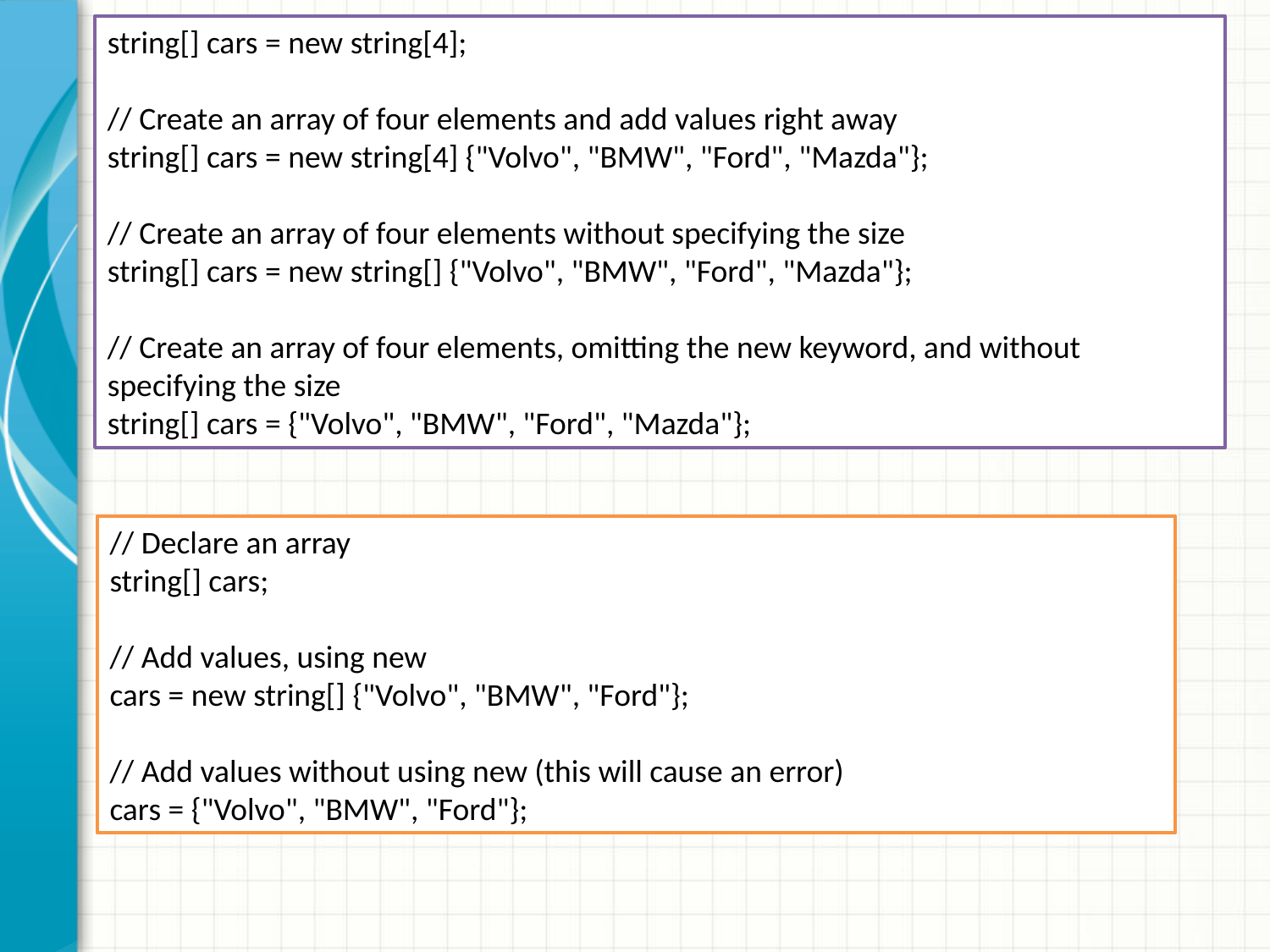

string[] cars = new string[4];

// Create an array of four elements and add values right away
string[] cars = new string[4] {"Volvo", "BMW", "Ford", "Mazda"};

// Create an array of four elements without specifying the size
string[] cars = new string[] {"Volvo", "BMW", "Ford", "Mazda"};

// Create an array of four elements, omitting the new keyword, and without specifying the size
string[] cars = {"Volvo", "BMW", "Ford", "Mazda"};
// Declare an array
string[] cars;

// Add values, using new
cars = new string[] {"Volvo", "BMW", "Ford"};

// Add values without using new (this will cause an error)
cars = {"Volvo", "BMW", "Ford"};